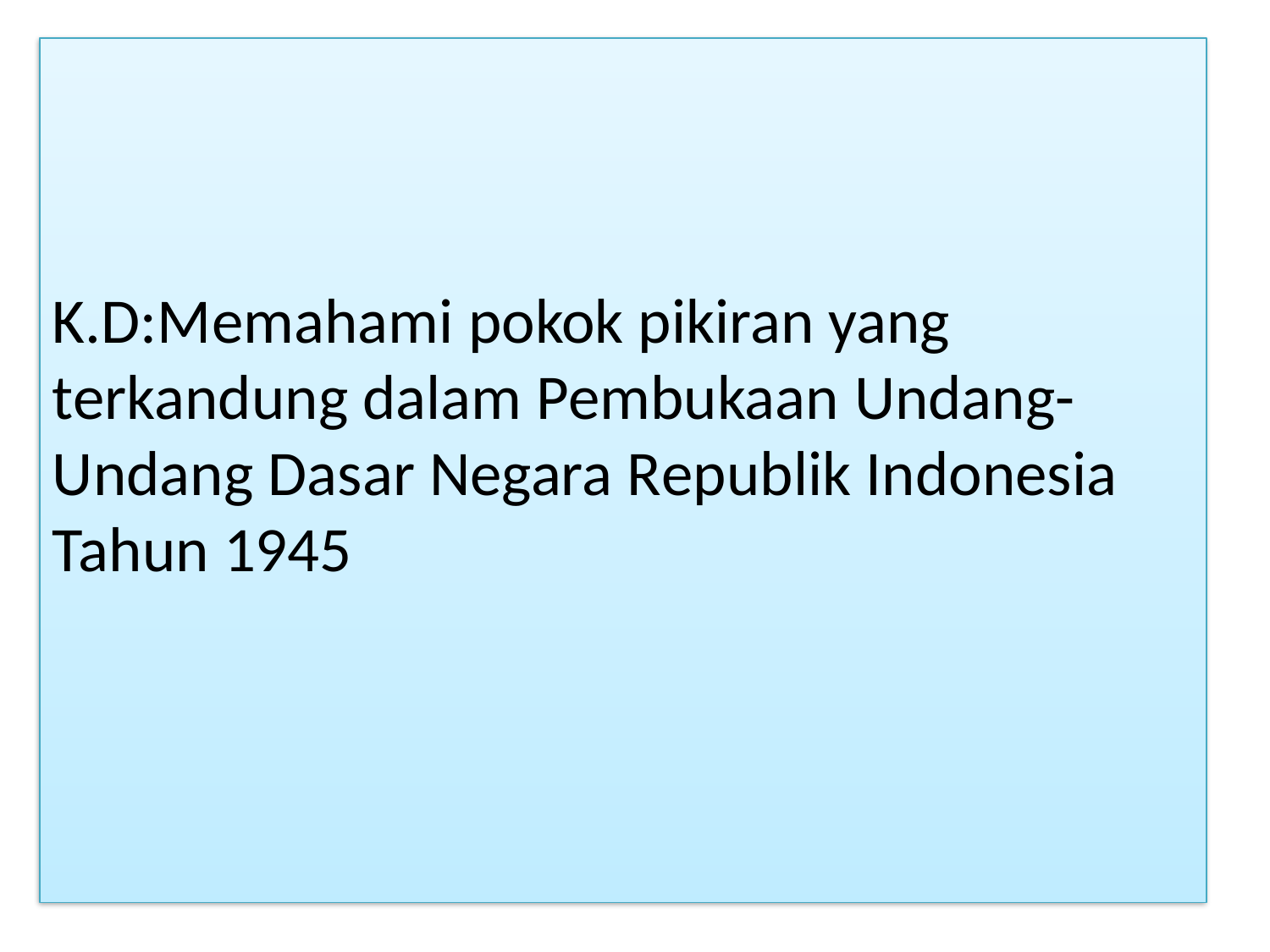

# K.D:Memahami pokok pikiran yang terkandung dalam Pembukaan Undang-Undang Dasar Negara Republik Indonesia Tahun 1945